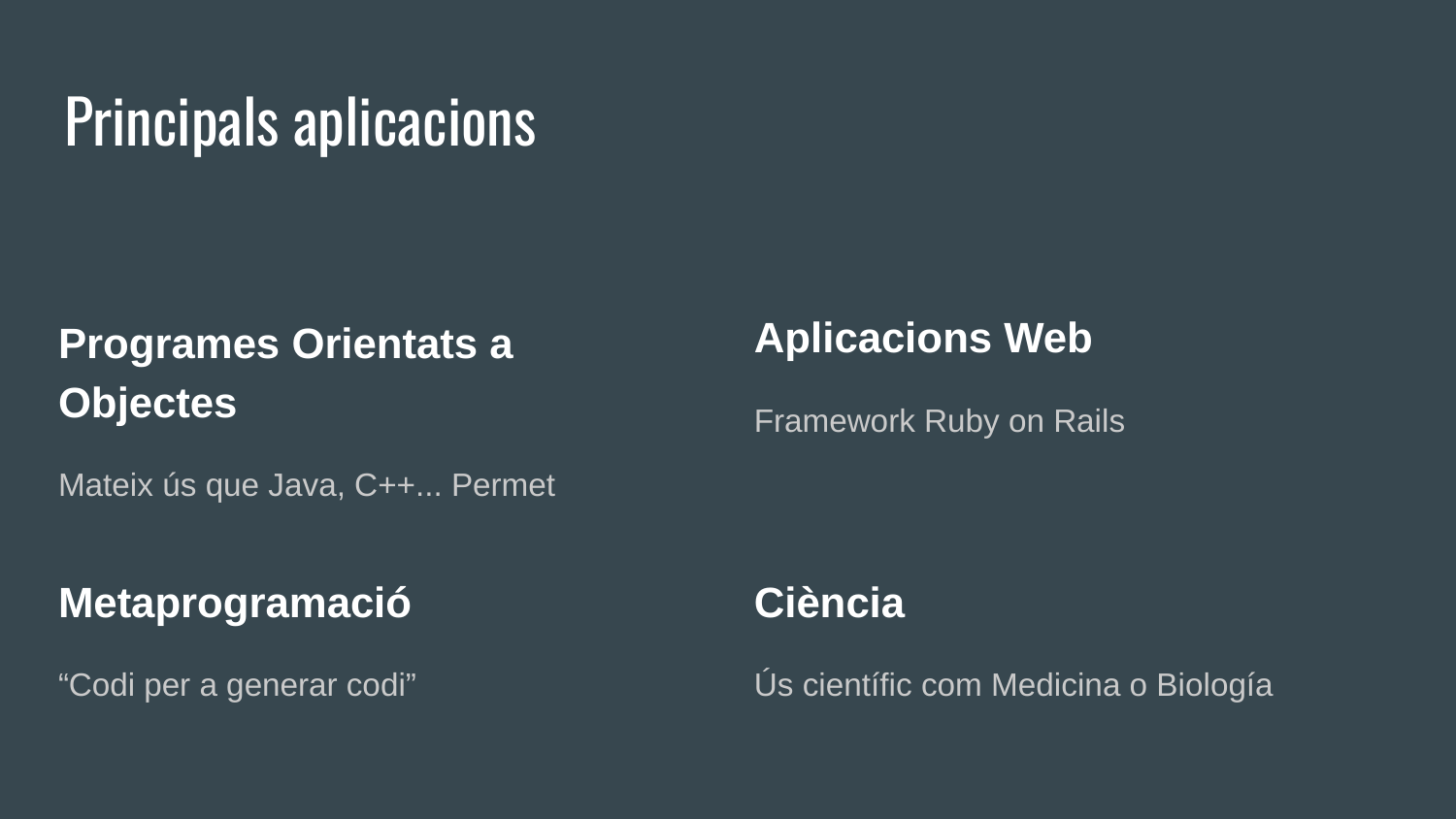

# Principals aplicacions
Aplicacions Web
Framework Ruby on Rails
Programes Orientats a Objectes
Mateix ús que Java, C++... Permet
Metaprogramació
“Codi per a generar codi”
Ciència
Ús científic com Medicina o Biología